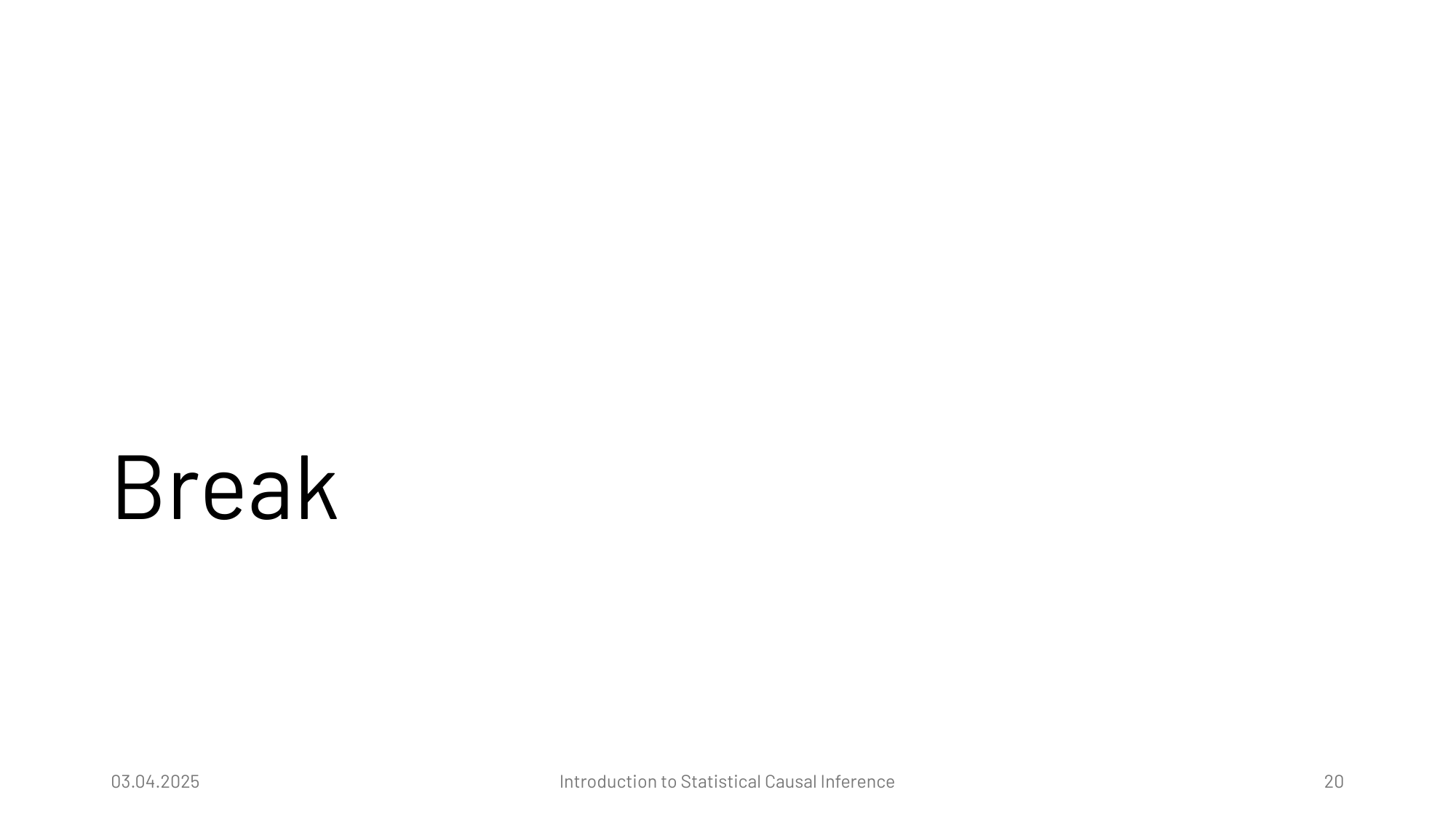

# Break

03.04.2025
Introduction to Statistical Causal Inference
20